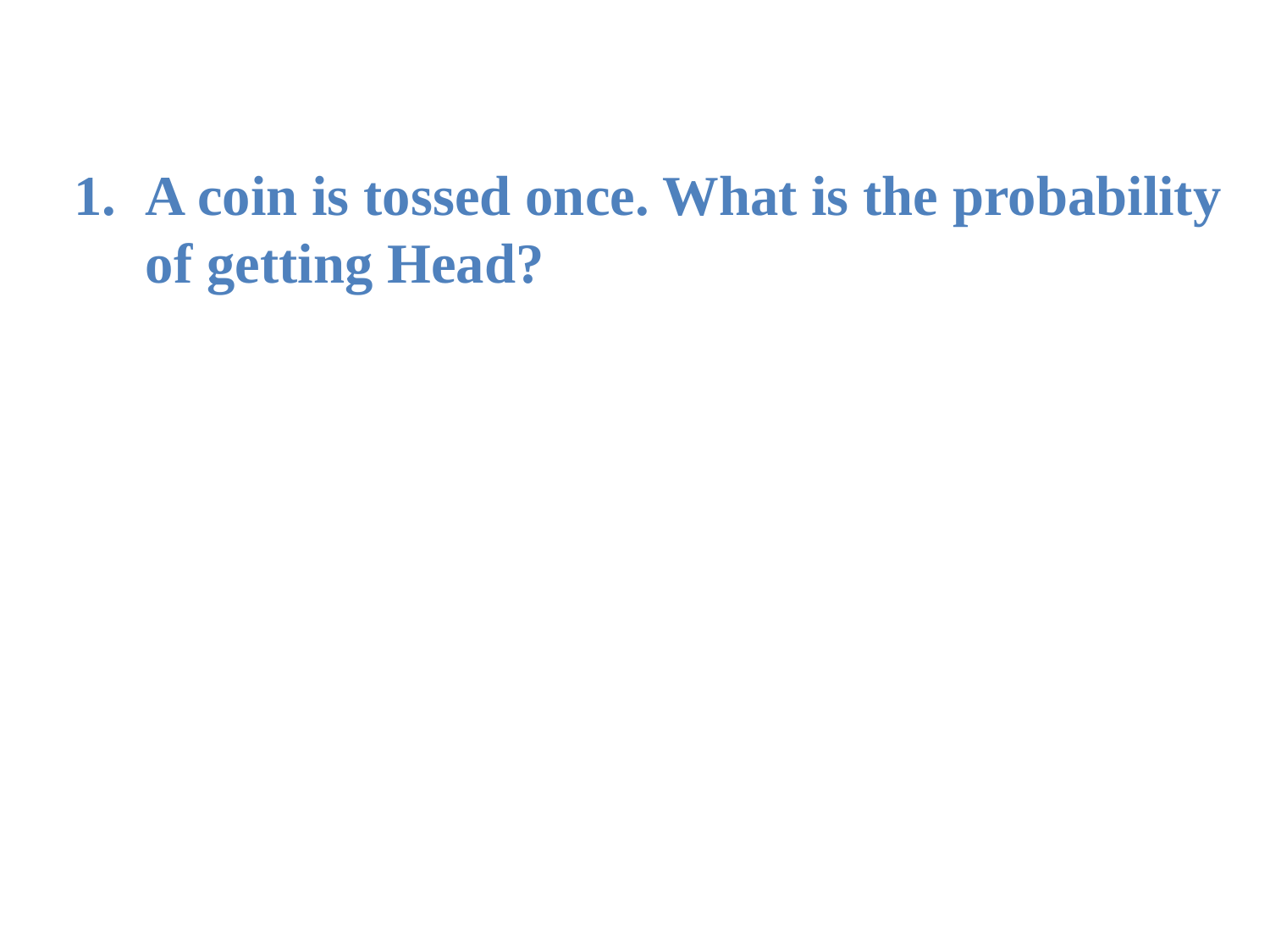

# A coin is tossed once. What is the probability of getting Head?